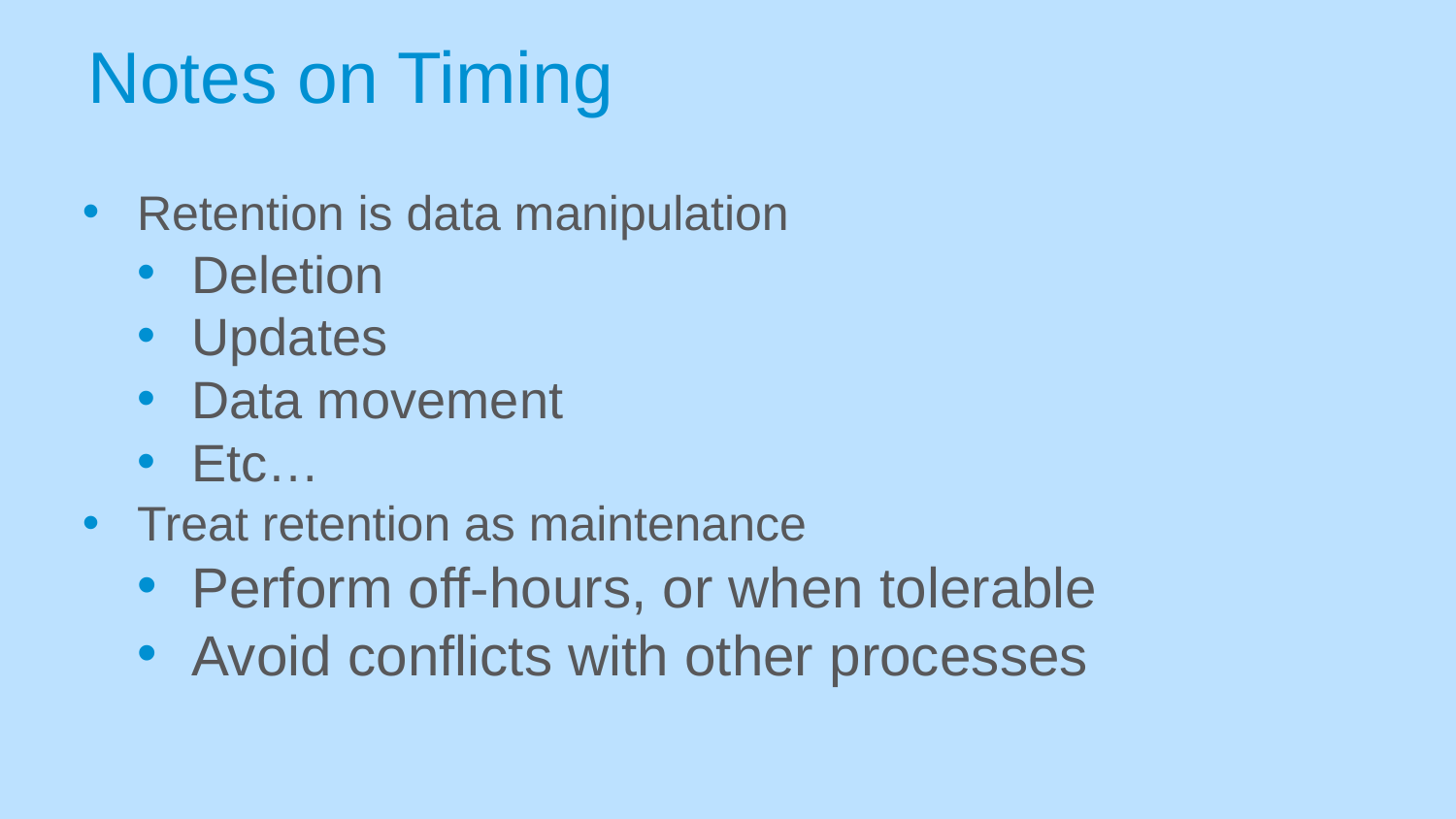

# Notes on Timing
Retention is data manipulation
Deletion
Updates
Data movement
Etc…
Treat retention as maintenance
Perform off-hours, or when tolerable
Avoid conflicts with other processes